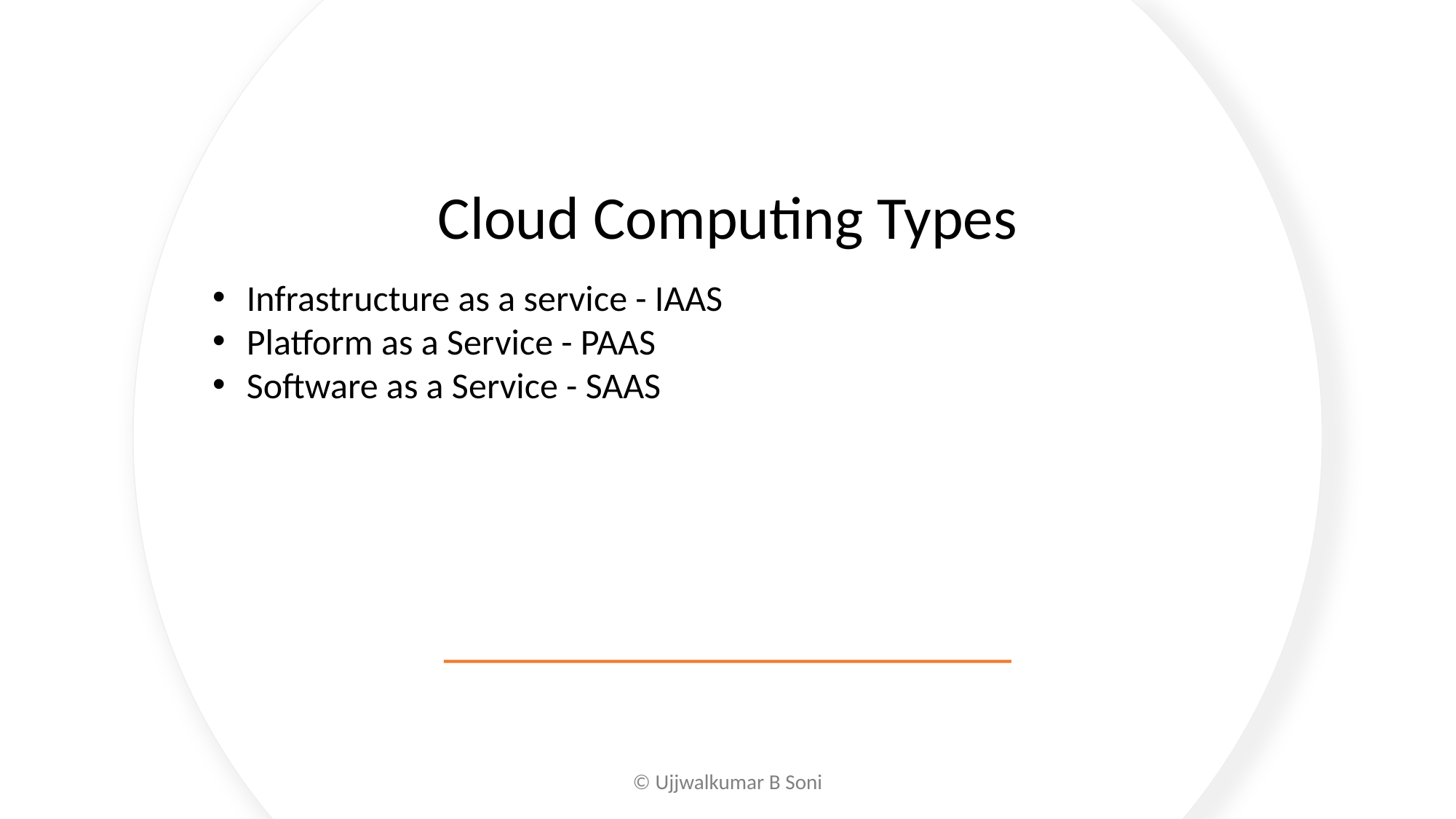

# Cloud Computing Types
Infrastructure as a service - IAAS
Platform as a Service - PAAS
Software as a Service - SAAS

© Ujjwalkumar B Soni